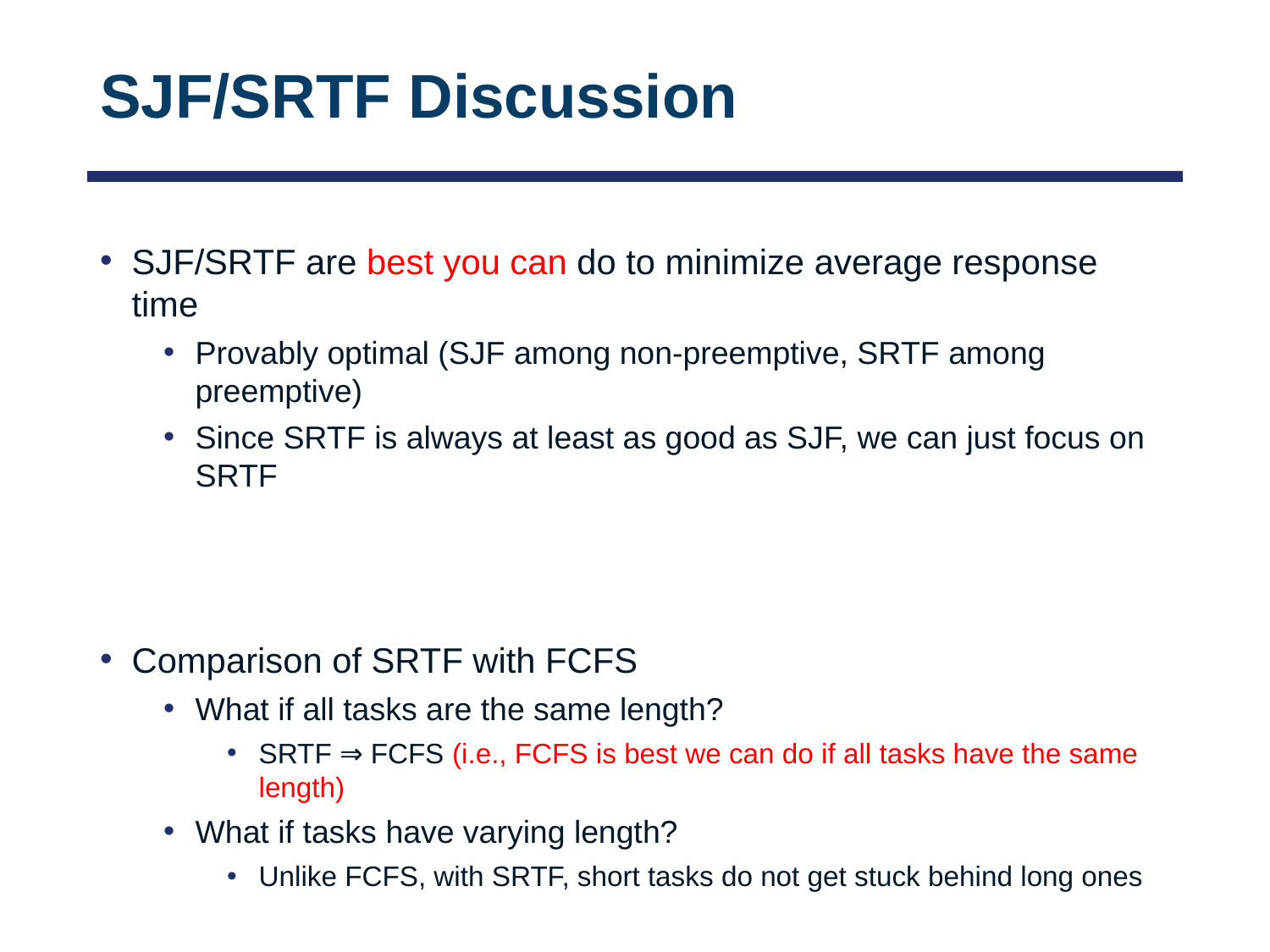

# SJF/SRTF Discussion
SJF/SRTF are best you can do to minimize average response time
Provably optimal (SJF among non-preemptive, SRTF among preemptive)
Since SRTF is always at least as good as SJF, we can just focus on SRTF

Comparison of SRTF with FCFS
What if all tasks are the same length?
SRTF ⇒ FCFS (i.e., FCFS is best we can do if all tasks have the same length)
What if tasks have varying length?
Unlike FCFS, with SRTF, short tasks do not get stuck behind long ones